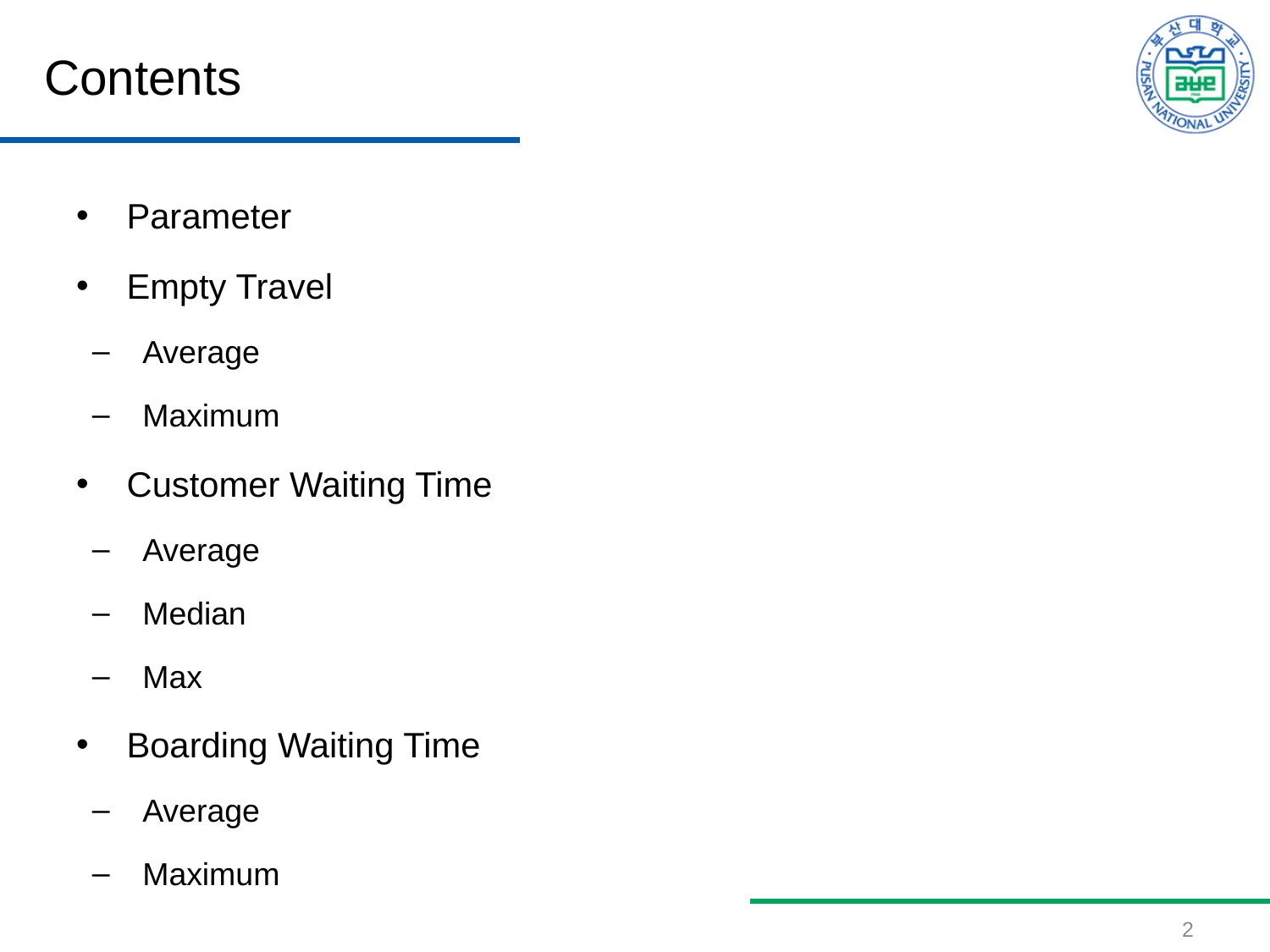

# Contents
Parameter
Empty Travel
Average
Maximum
Customer Waiting Time
Average
Median
Max
Boarding Waiting Time
Average
Maximum
2